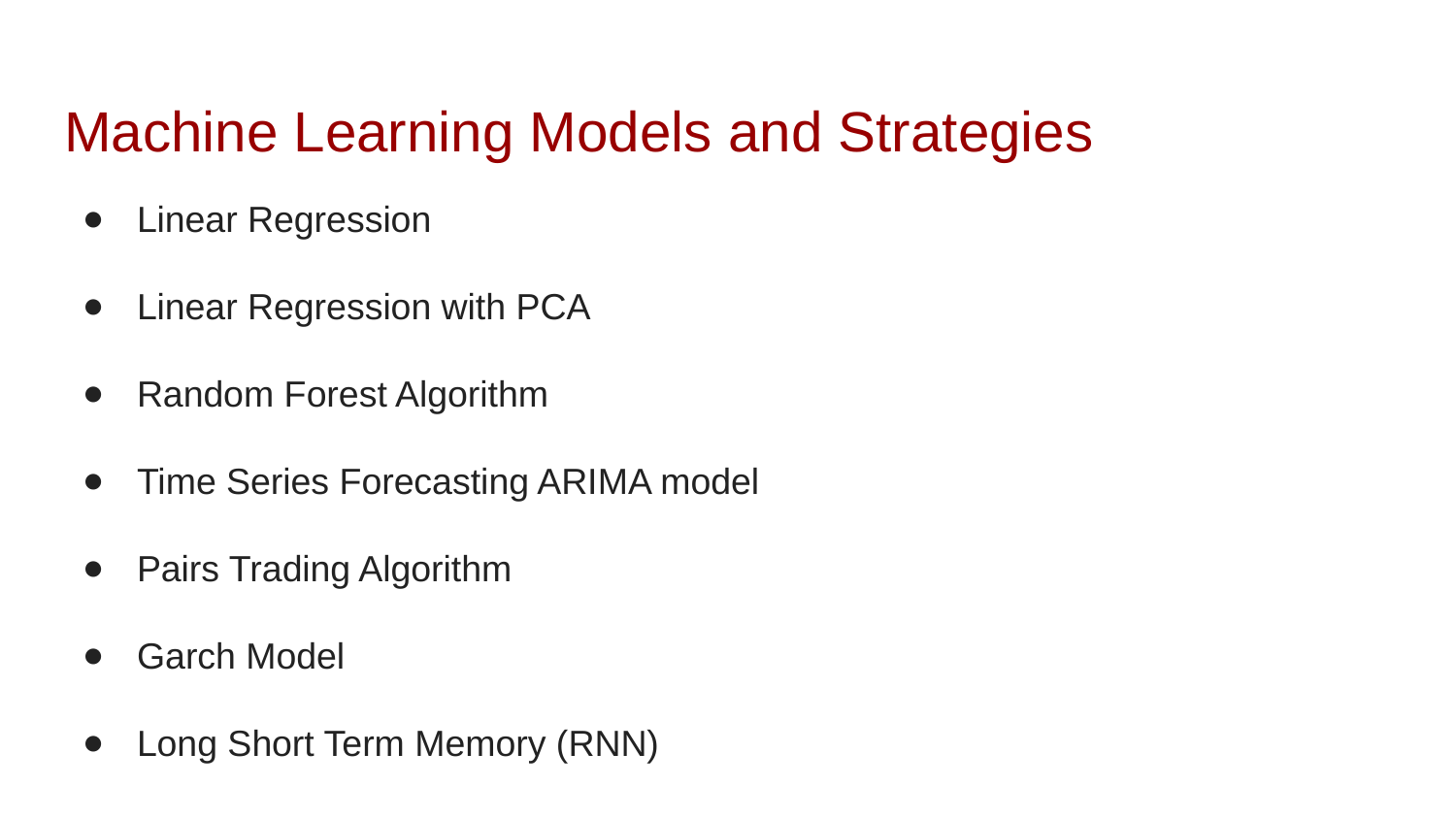

# Machine Learning Models and Strategies
Linear Regression

Linear Regression with PCA

Random Forest Algorithm

Time Series Forecasting ARIMA model

Pairs Trading Algorithm

Garch Model

Long Short Term Memory (RNN)